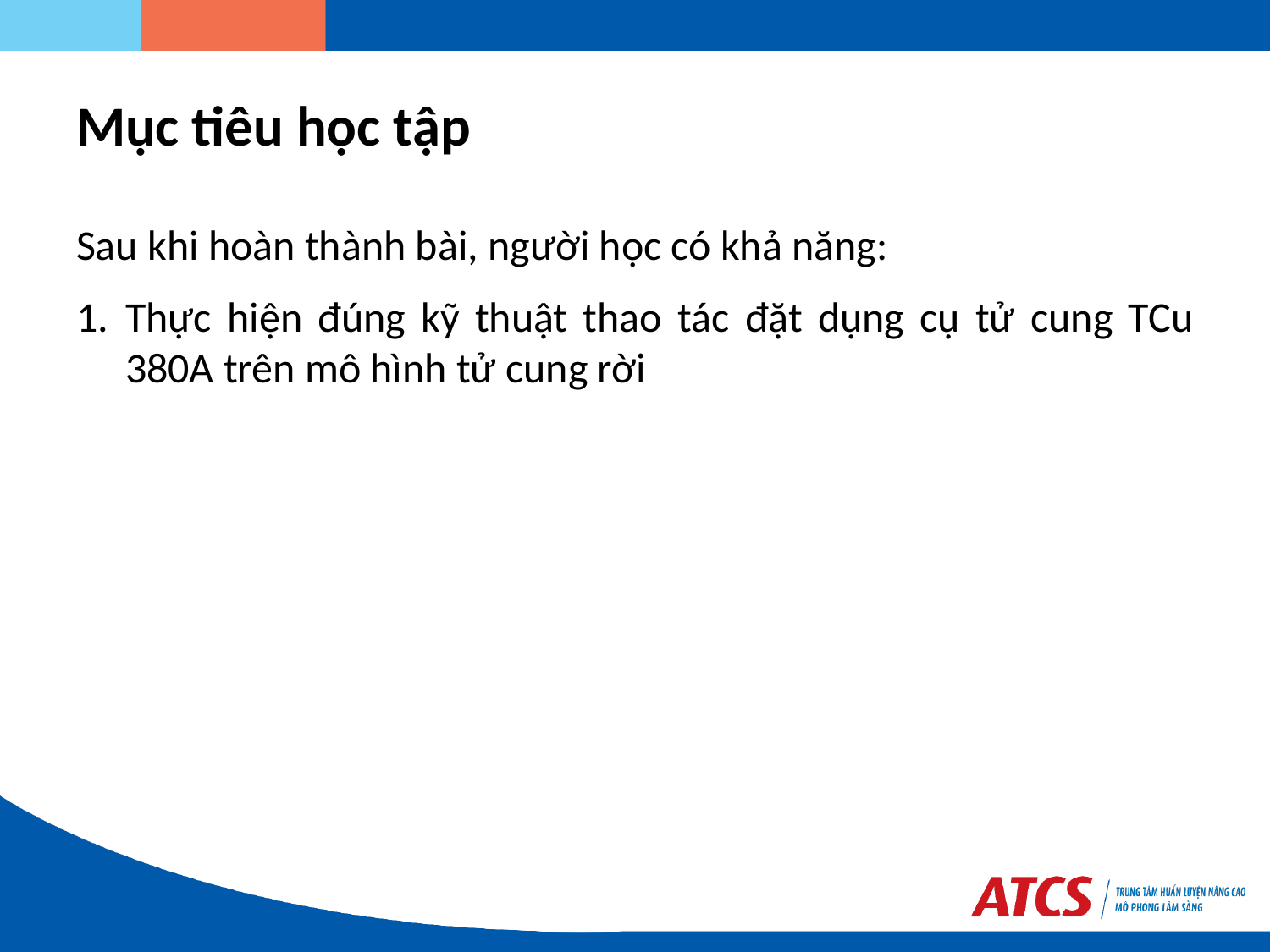

# Mục tiêu học tập
Sau khi hoàn thành bài, người học có khả năng:
Thực hiện đúng kỹ thuật thao tác đặt dụng cụ tử cung TCu 380A trên mô hình tử cung rời